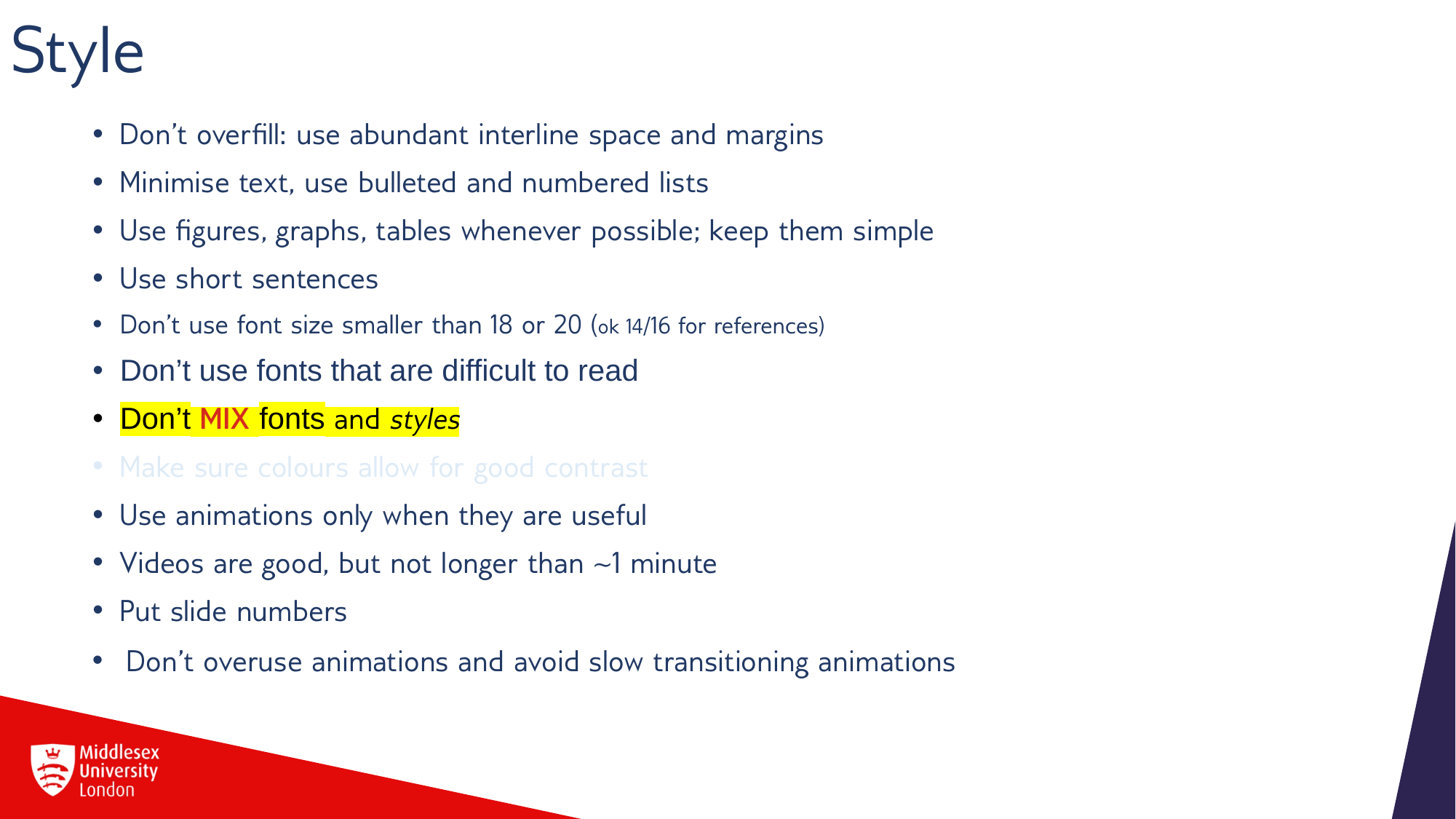

# Style
Don’t overfill: use abundant interline space and margins
Minimise text, use bulleted and numbered lists
Use figures, graphs, tables whenever possible; keep them simple
Use short sentences
Don’t use font size smaller than 18 or 20 (ok 14/16 for references)
Don’t use fonts that are difficult to read
Don’t MIX fonts and styles
Make sure colours allow for good contrast
Use animations only when they are useful
Videos are good, but not longer than ~1 minute
Put slide numbers
Don’t overuse animations and avoid slow transitioning animations

20